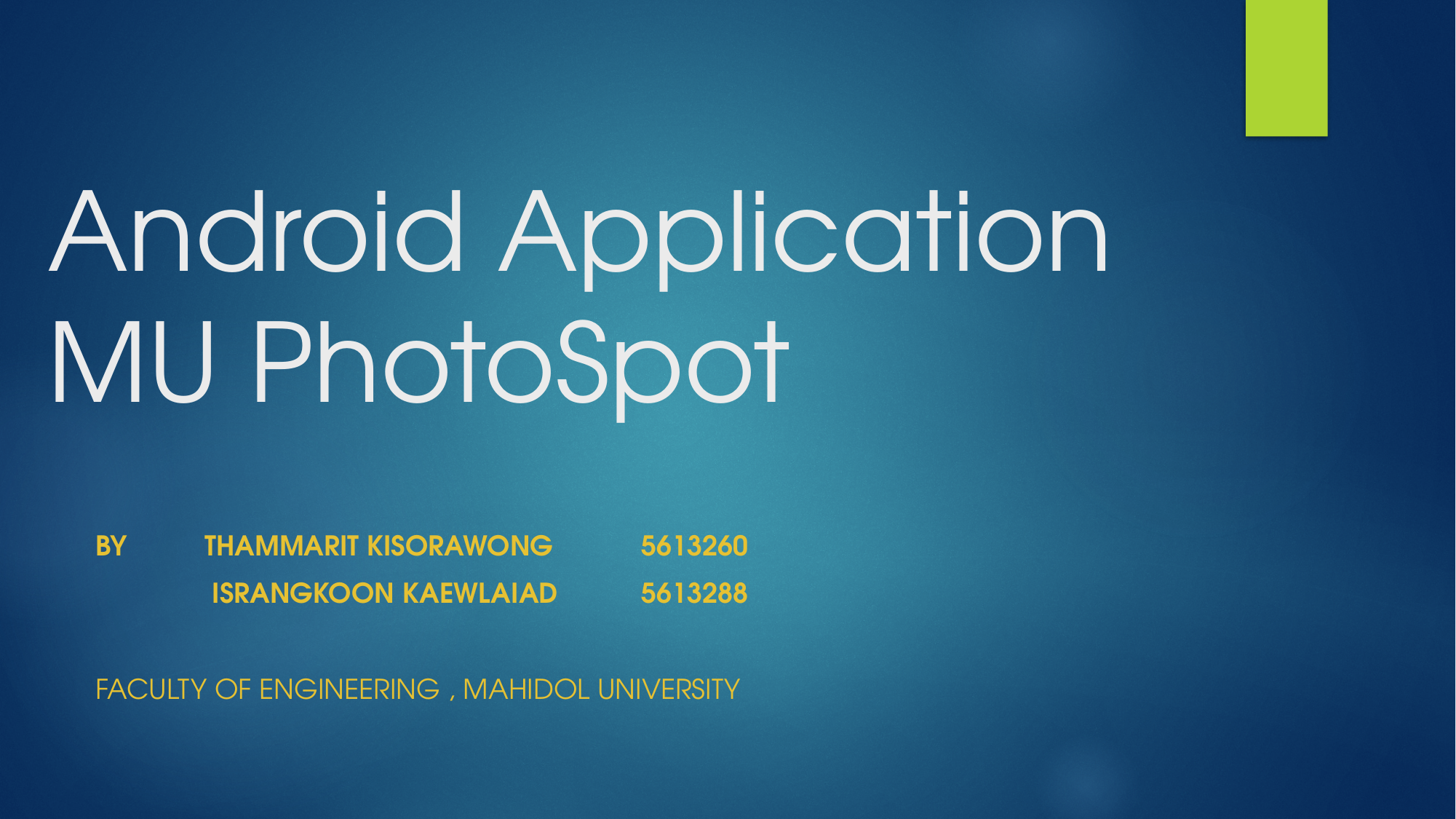

# Android Application MU PhotoSpot
By 	Thammarit kisorawong	5613260
	 Israngkoon Kaewlaiad	5613288

Faculty of engineering , Mahidol university